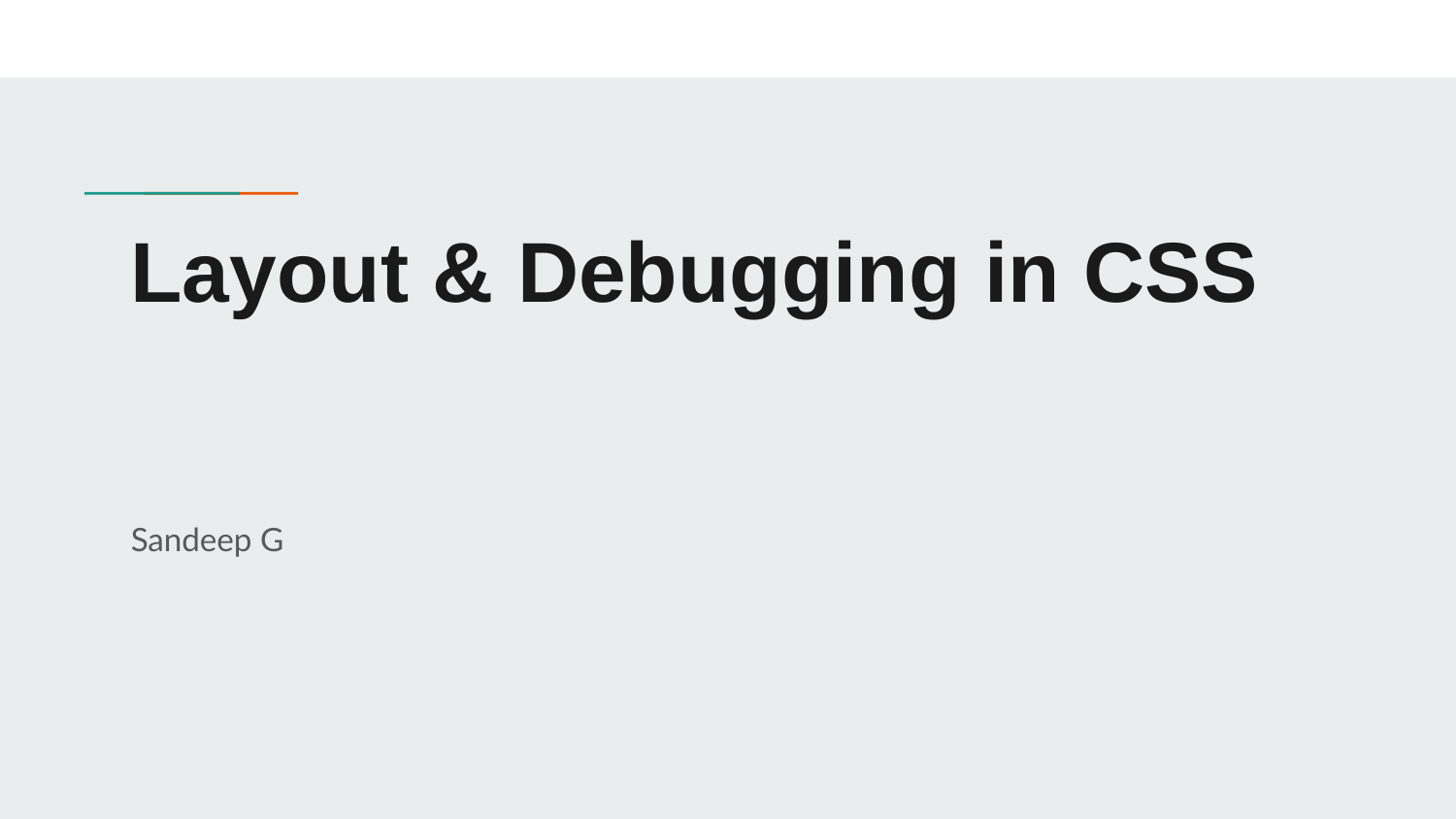

# Layout & Debugging in CSS
Sandeep G